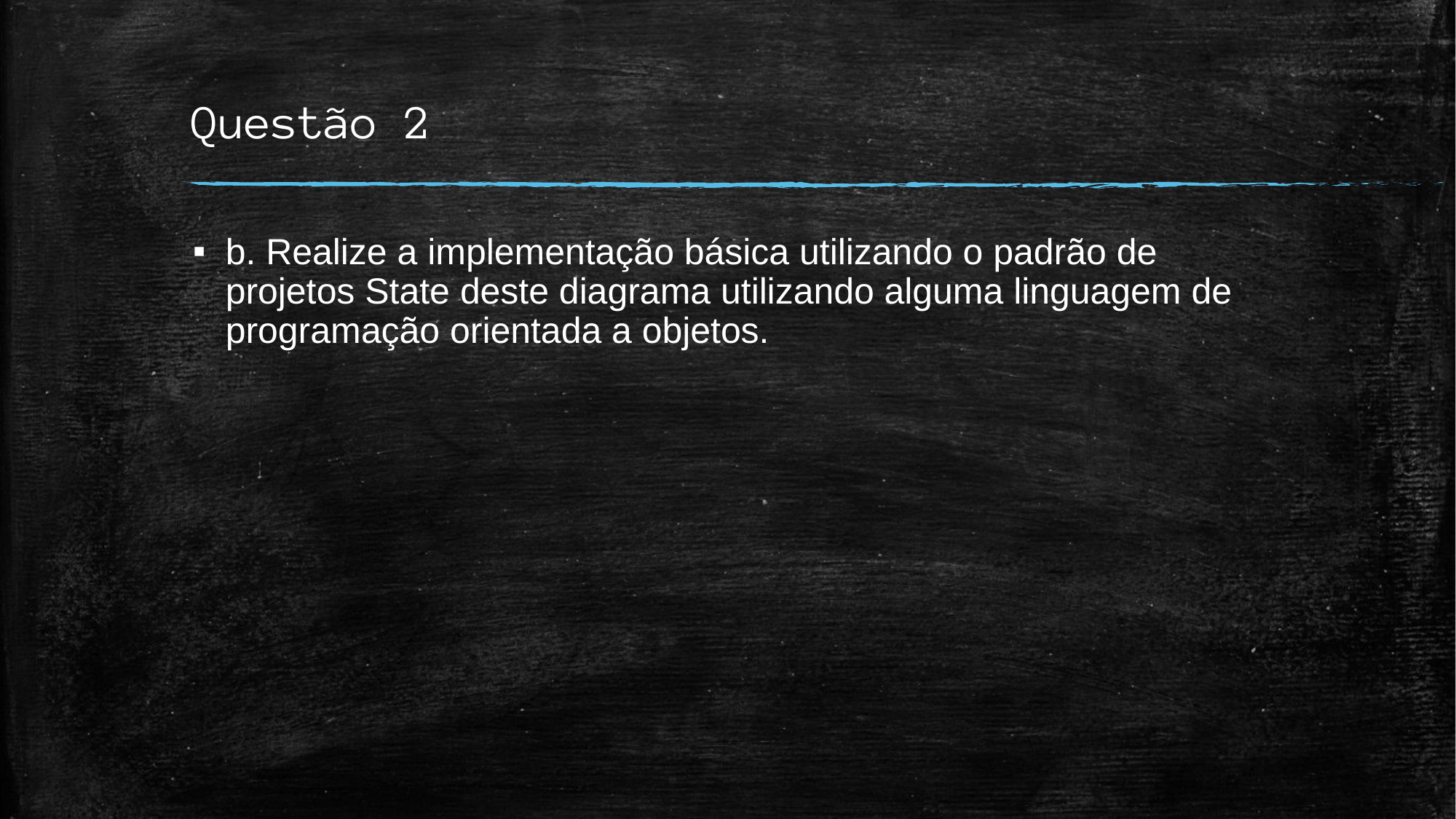

# Questão 2
b. Realize a implementação básica utilizando o padrão de projetos State deste diagrama utilizando alguma linguagem de programação orientada a objetos.